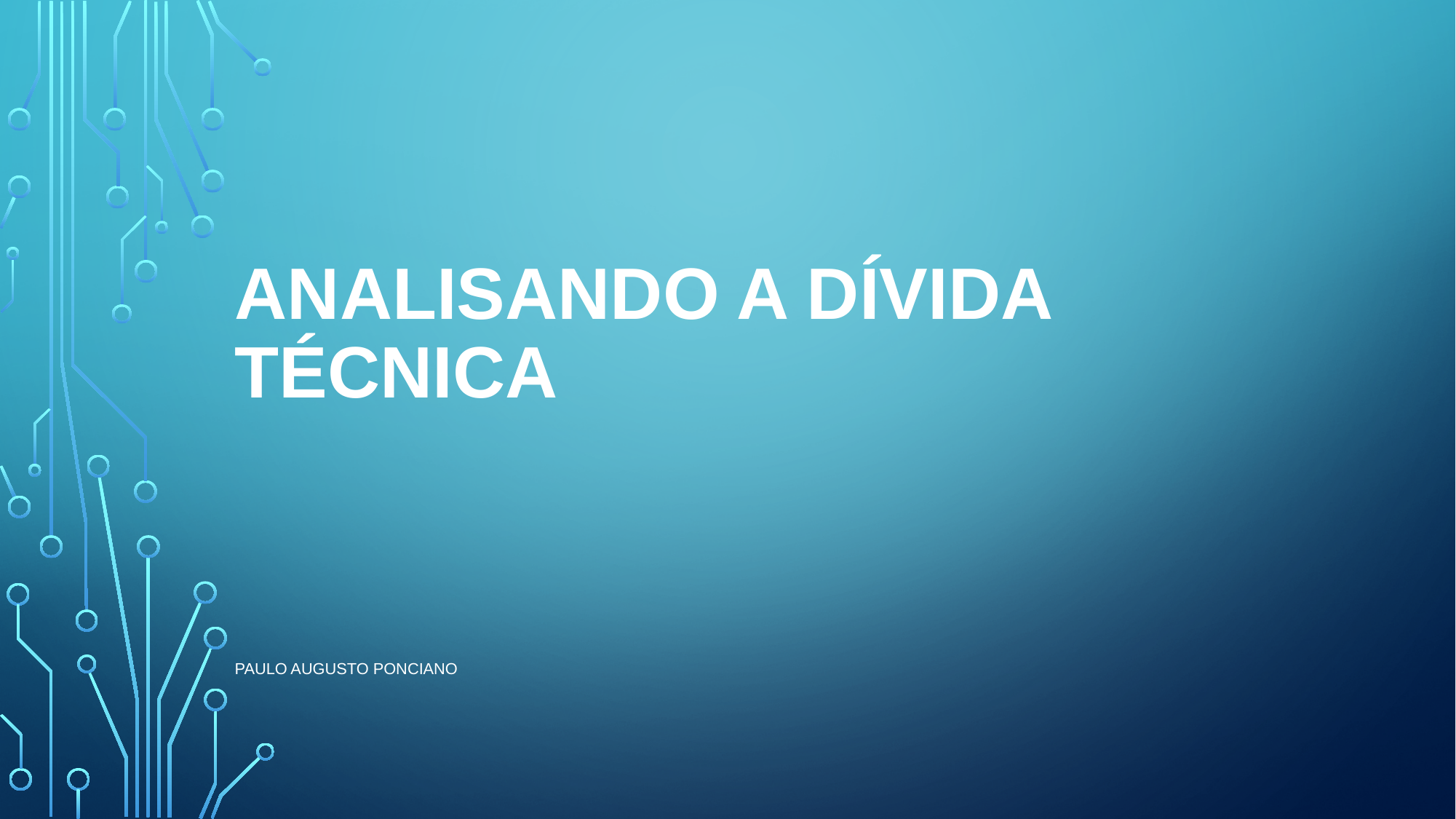

# Analisando a dívida técnica

Paulo Augusto ponciano